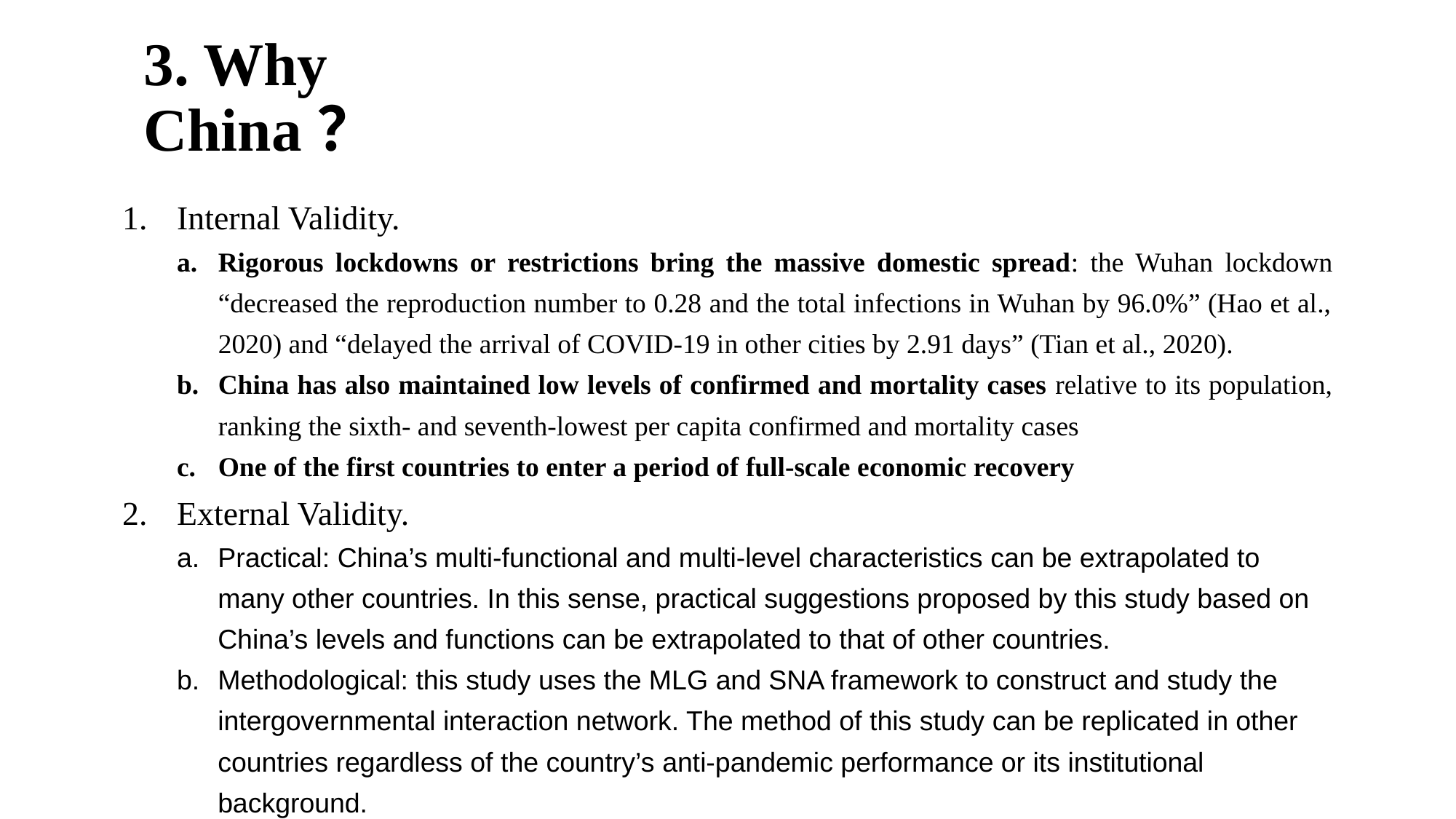

3. Why China？
Internal Validity.
Rigorous lockdowns or restrictions bring the massive domestic spread: the Wuhan lockdown “decreased the reproduction number to 0.28 and the total infections in Wuhan by 96.0%” (Hao et al., 2020) and “delayed the arrival of COVID-19 in other cities by 2.91 days” (Tian et al., 2020).
China has also maintained low levels of confirmed and mortality cases relative to its population, ranking the sixth- and seventh-lowest per capita confirmed and mortality cases
One of the first countries to enter a period of full-scale economic recovery
External Validity.
Practical: China’s multi-functional and multi-level characteristics can be extrapolated to many other countries. In this sense, practical suggestions proposed by this study based on China’s levels and functions can be extrapolated to that of other countries.
Methodological: this study uses the MLG and SNA framework to construct and study the intergovernmental interaction network. The method of this study can be replicated in other countries regardless of the country’s anti-pandemic performance or its institutional background.